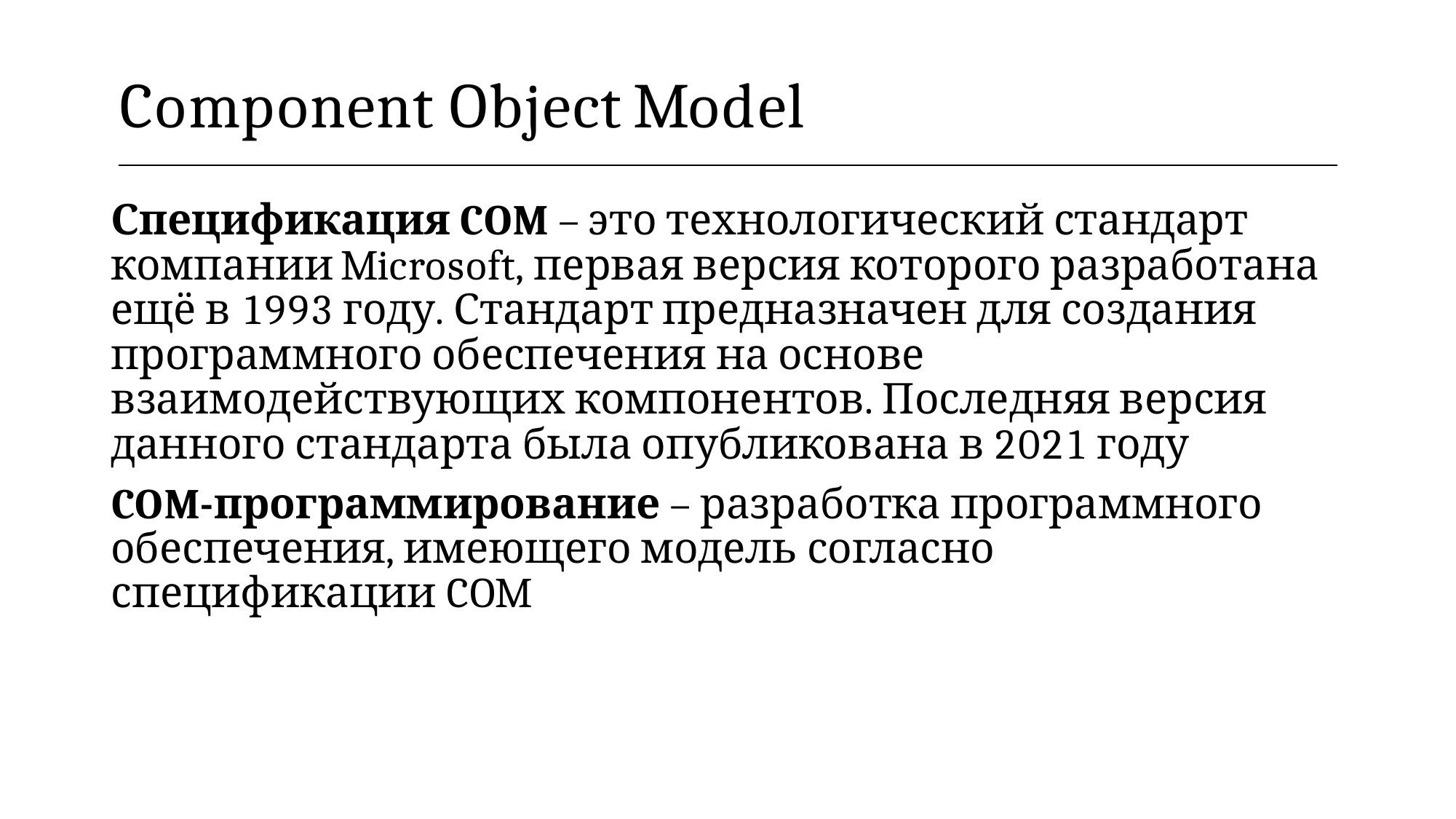

| Component Object Model |
| --- |
Спецификация COM – это технологический стандарт компании Microsoft, первая версия которого разработана ещё в 1993 году. Стандарт предназначен для создания программного обеспечения на основе взаимодействующих компонентов. Последняя версия данного стандарта была опубликована в 2021 году
COM-программирование – разработка программного обеспечения, имеющего модель согласно спецификации COM